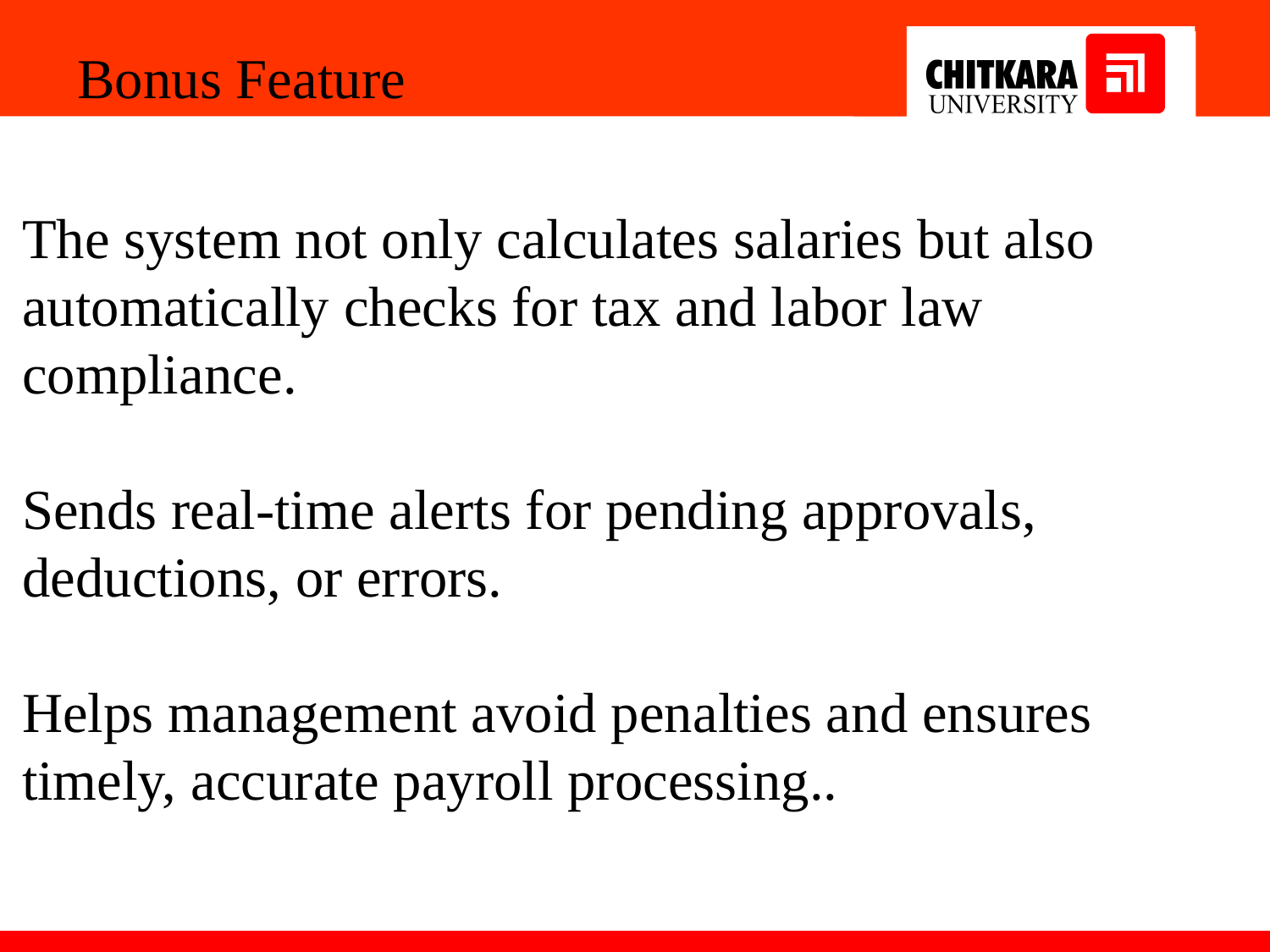

Bonus Feature
The system not only calculates salaries but also automatically checks for tax and labor law compliance.

Sends real-time alerts for pending approvals, deductions, or errors.

Helps management avoid penalties and ensures timely, accurate payroll processing..